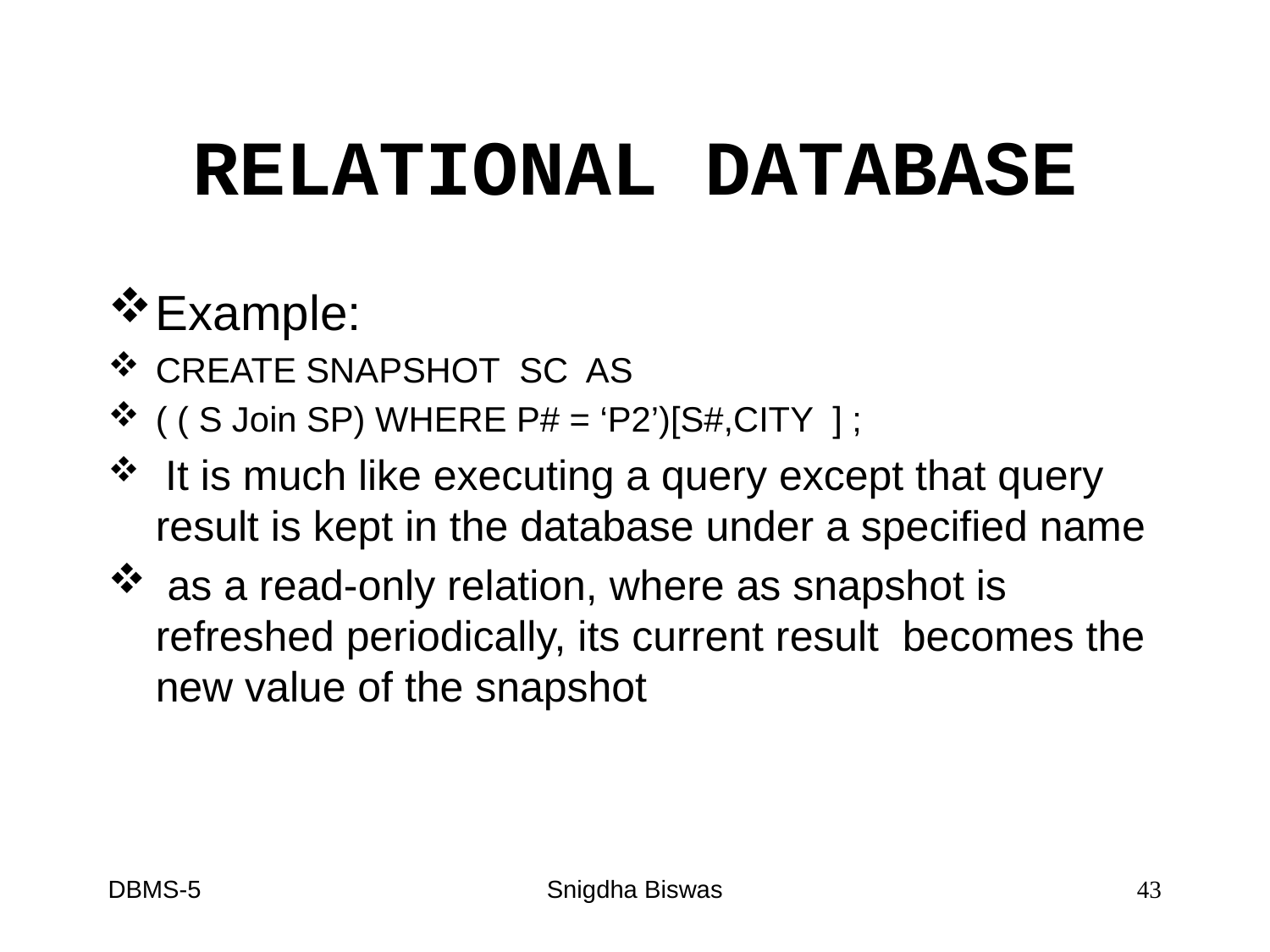

# RELATIONAL DATABASE
Example:
CREATE SNAPSHOT  SC  AS
( ( S Join SP) WHERE P# = ‘P2’)[S#,CITY  ] ;
 It is much like executing a query except that query result is kept in the database under a specified name
 as a read-only relation, where as snapshot is refreshed periodically, its current result  becomes the new value of the snapshot
DBMS-5
Snigdha Biswas
43